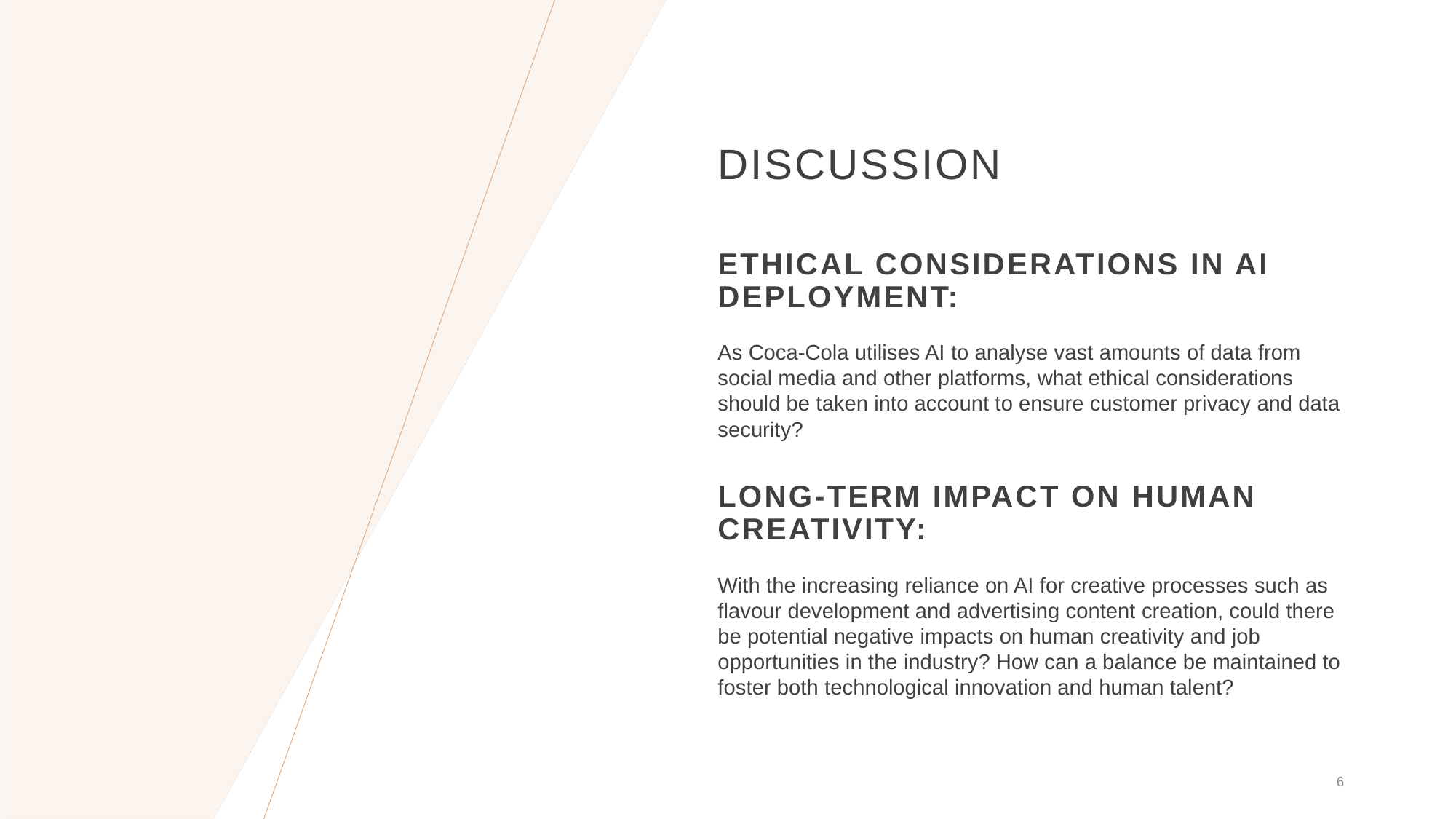

# DISCUSSION
Ethical Considerations in AI Deployment:
As Coca-Cola utilises AI to analyse vast amounts of data from social media and other platforms, what ethical considerations should be taken into account to ensure customer privacy and data security?
Long-term Impact on Human Creativity:
With the increasing reliance on AI for creative processes such as flavour development and advertising content creation, could there be potential negative impacts on human creativity and job opportunities in the industry? How can a balance be maintained to foster both technological innovation and human talent?
6